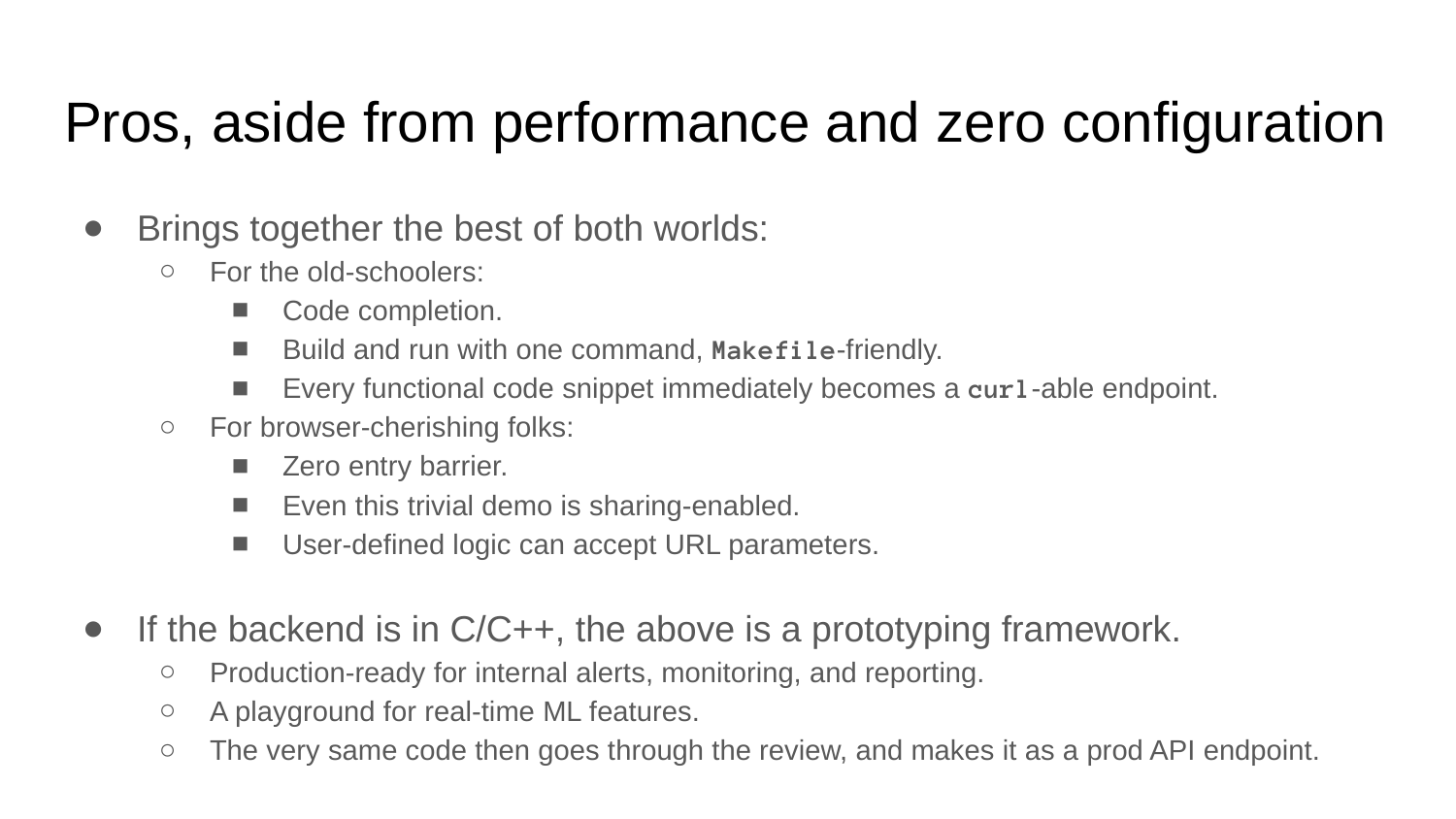

# Pros, aside from performance and zero configuration
Brings together the best of both worlds:
For the old-schoolers:
Code completion.
Build and run with one command, Makefile-friendly.
Every functional code snippet immediately becomes a curl-able endpoint.
For browser-cherishing folks:
Zero entry barrier.
Even this trivial demo is sharing-enabled.
User-defined logic can accept URL parameters.
If the backend is in C/C++, the above is a prototyping framework.
Production-ready for internal alerts, monitoring, and reporting.
A playground for real-time ML features.
The very same code then goes through the review, and makes it as a prod API endpoint.